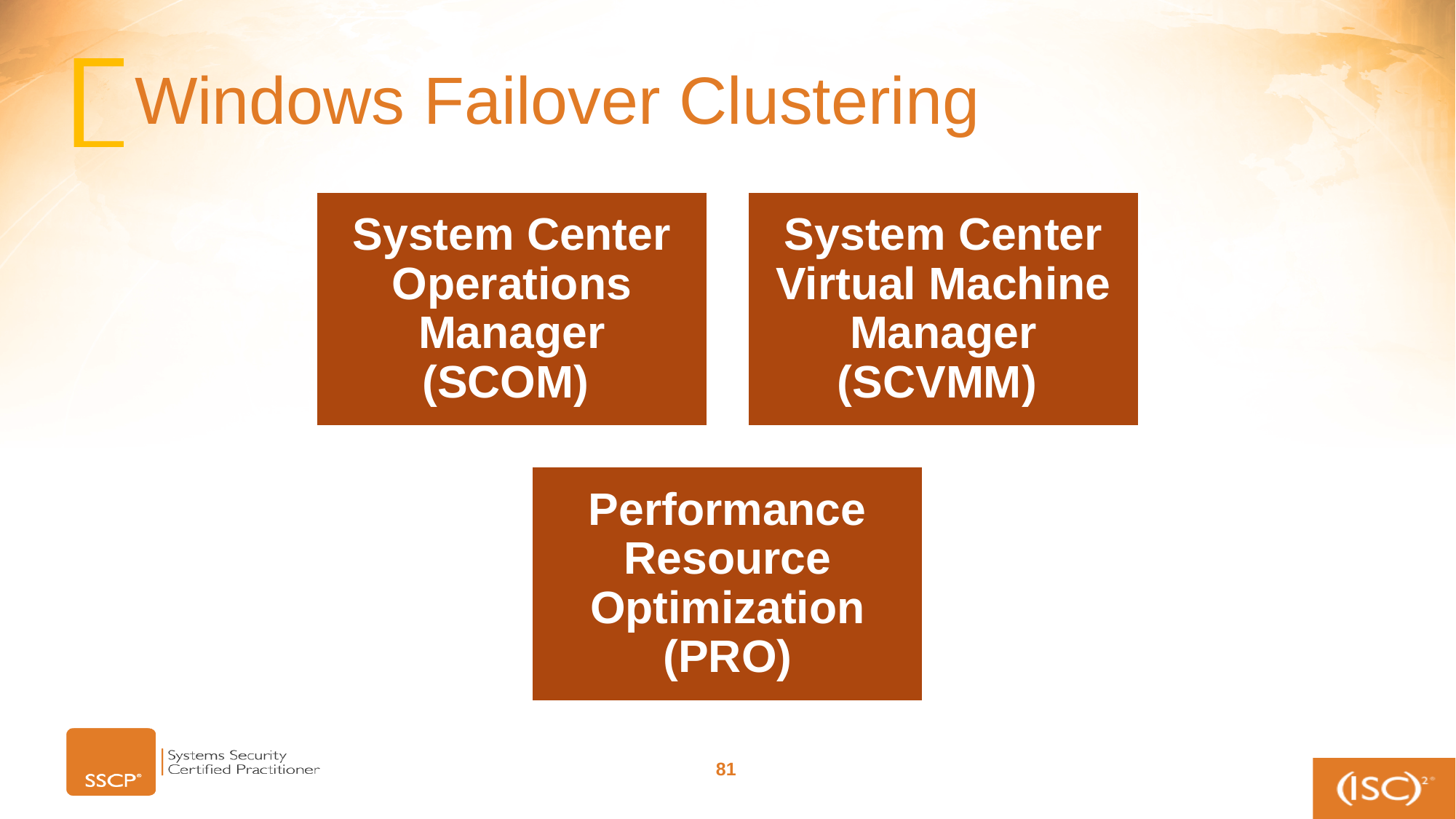

# Windows Failover Clustering
System Center Operations Manager (SCOM)
System Center Virtual Machine Manager (SCVMM)
Performance Resource Optimization (PRO)